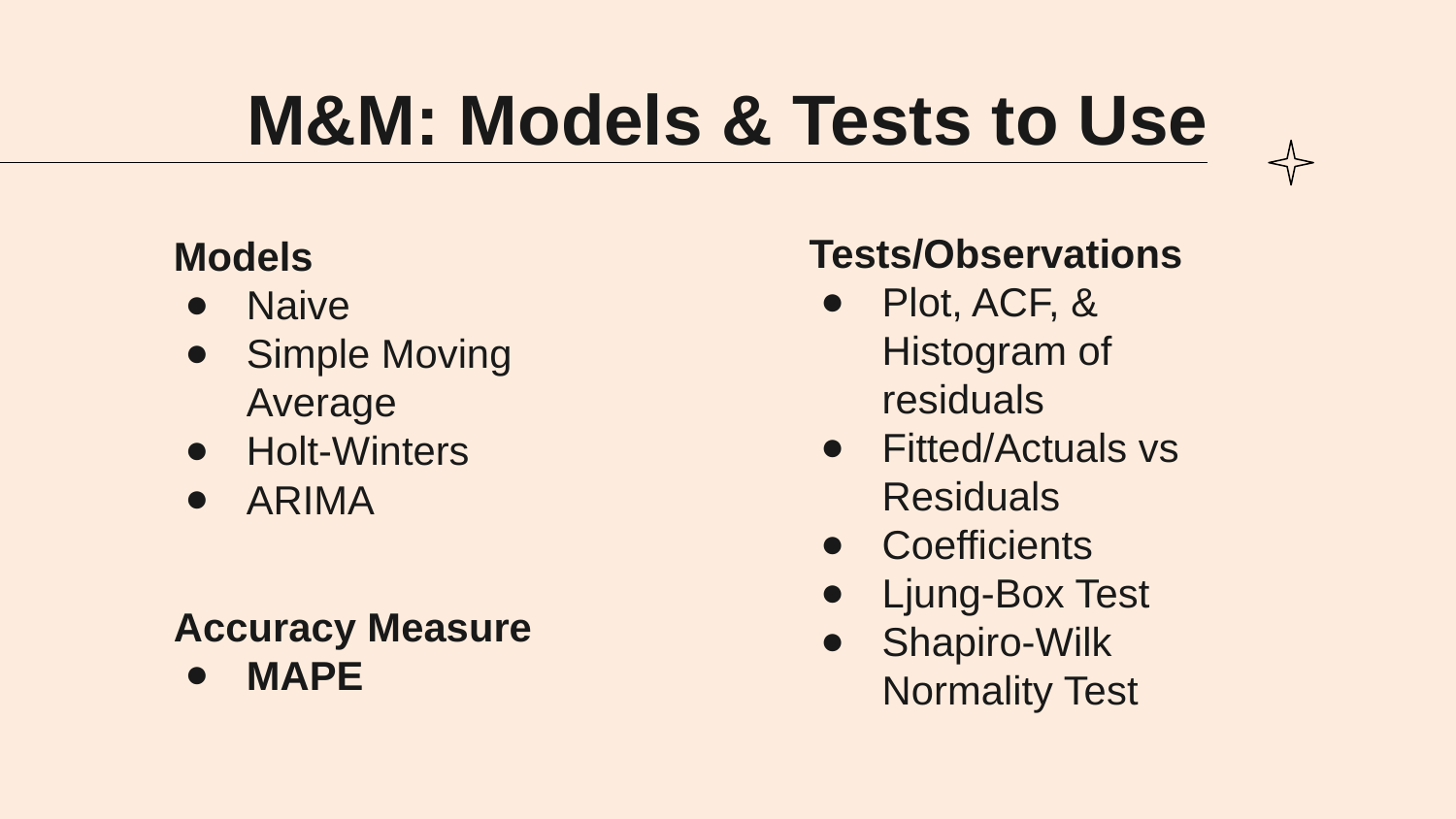

M&M: Models & Tests to Use

# Models
Naive
Simple Moving Average
Holt-Winters
ARIMA

Tests/Observations
Plot, ACF, & Histogram of residuals
Fitted/Actuals vs Residuals
Coefficients
Ljung-Box Test
Shapiro-Wilk Normality Test

Accuracy Measure
MAPE